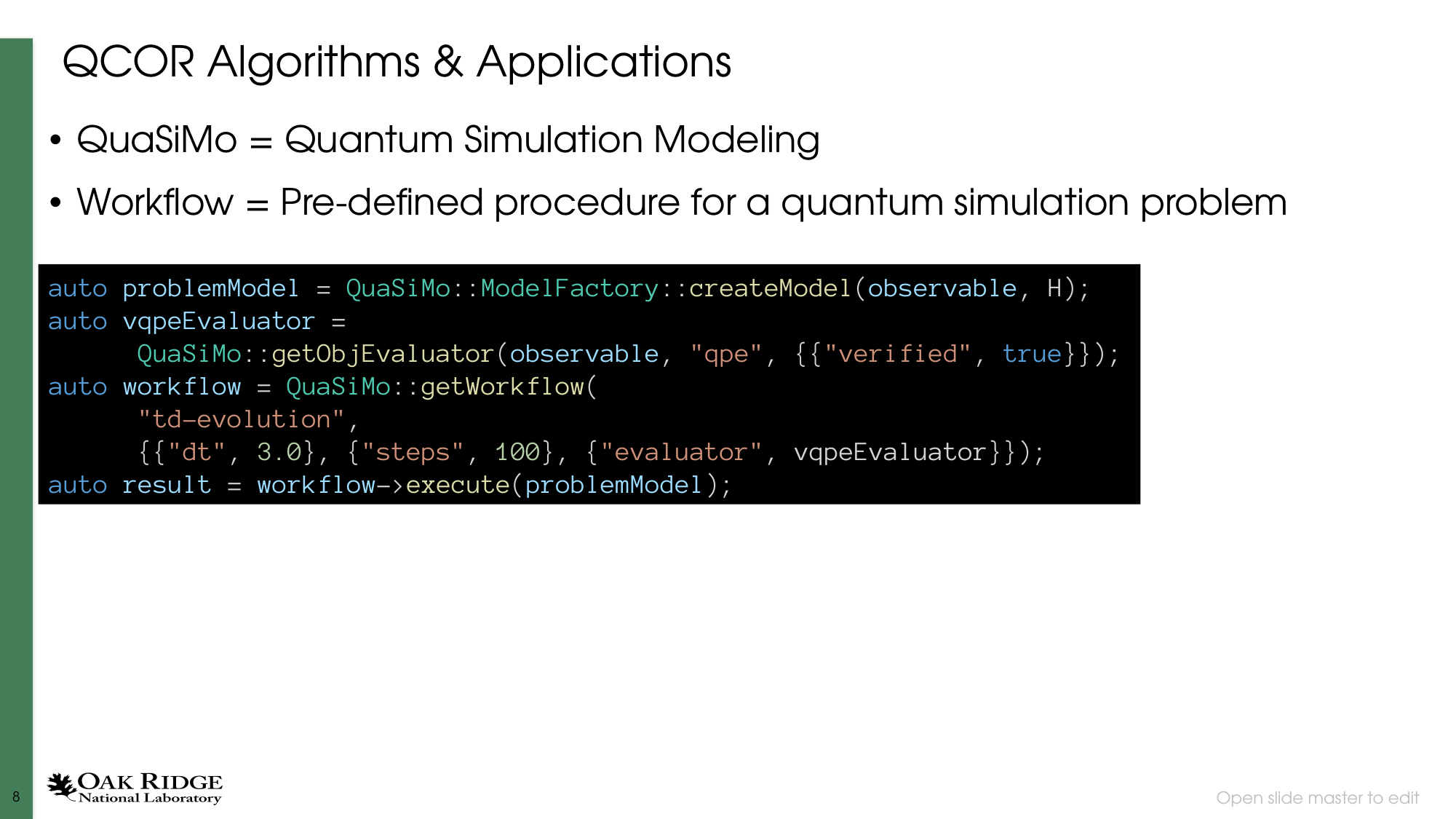

# QCOR Algorithms & Applications
QuaSiMo = Quantum Simulation Modeling
Workflow = Pre-defined procedure for a quantum simulation problem

auto problemModel = QuaSiMo::ModelFactory::createModel(observable, H);
auto vqpeEvaluator =
      QuaSiMo::getObjEvaluator(observable, "qpe", {{"verified", true}});
auto workflow = QuaSiMo::getWorkflow(
      "td-evolution",
      {{"dt", 3.0}, {"steps", 100}, {"evaluator", vqpeEvaluator}});
auto result = workflow->execute(problemModel);